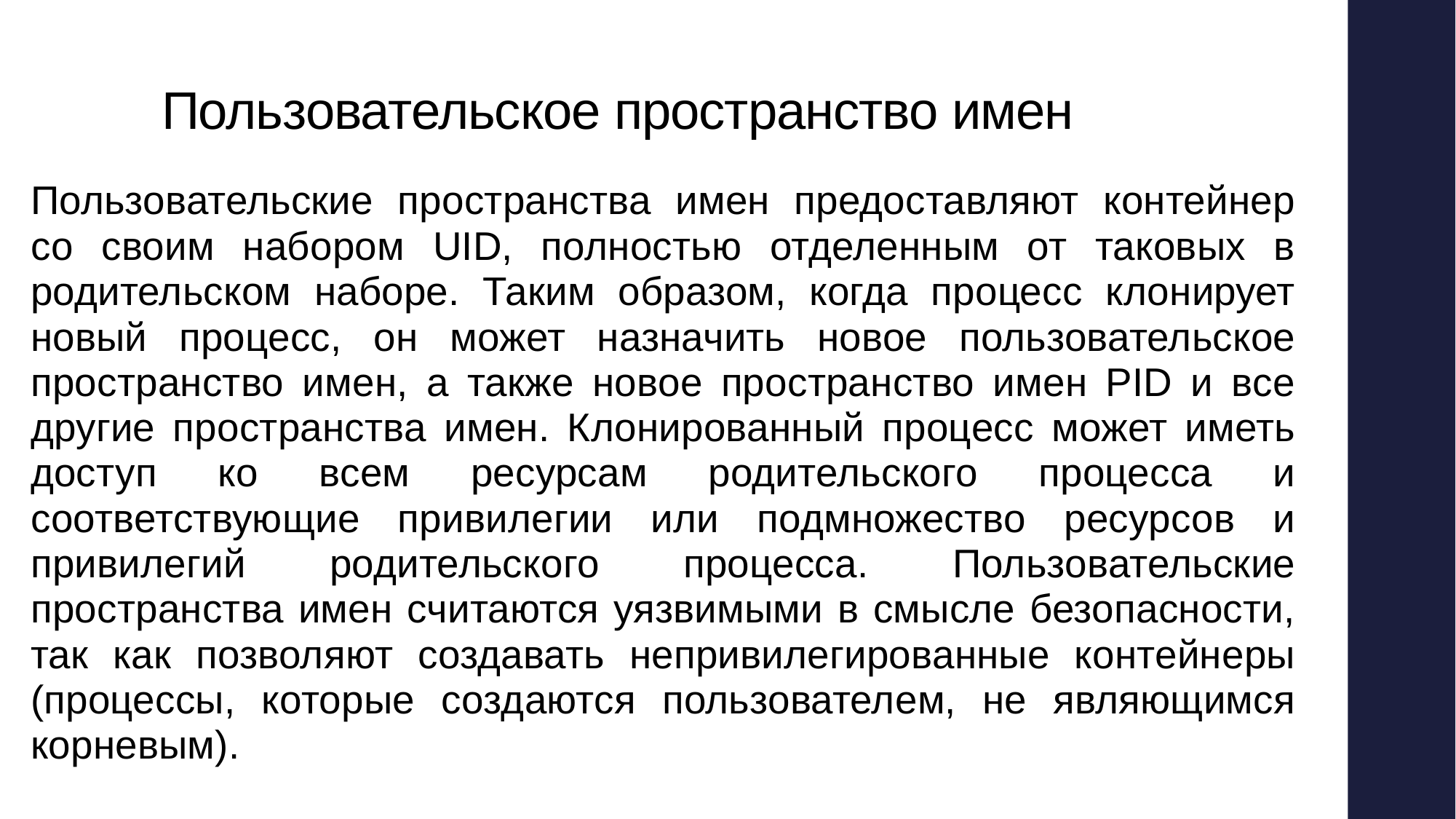

# Пользовательское пространство имен
Пользовательские пространства имен предоставляют контейнер со своим набором UID, полностью отделенным от таковых в родительском наборе. Таким образом, когда процесс клонирует новый процесс, он может назначить новое пользовательское пространство имен, а также новое пространство имен PID и все другие пространства имен. Клонированный процесс может иметь доступ ко всем ресурсам родительского процесса и соответствующие привилегии или подмножество ресурсов и привилегий родительского процесса. Пользовательские пространства имен считаются уязвимыми в смысле безопасности, так как позволяют создавать непривилегированные контейнеры (процессы, которые создаются пользователем, не являющимся корневым).